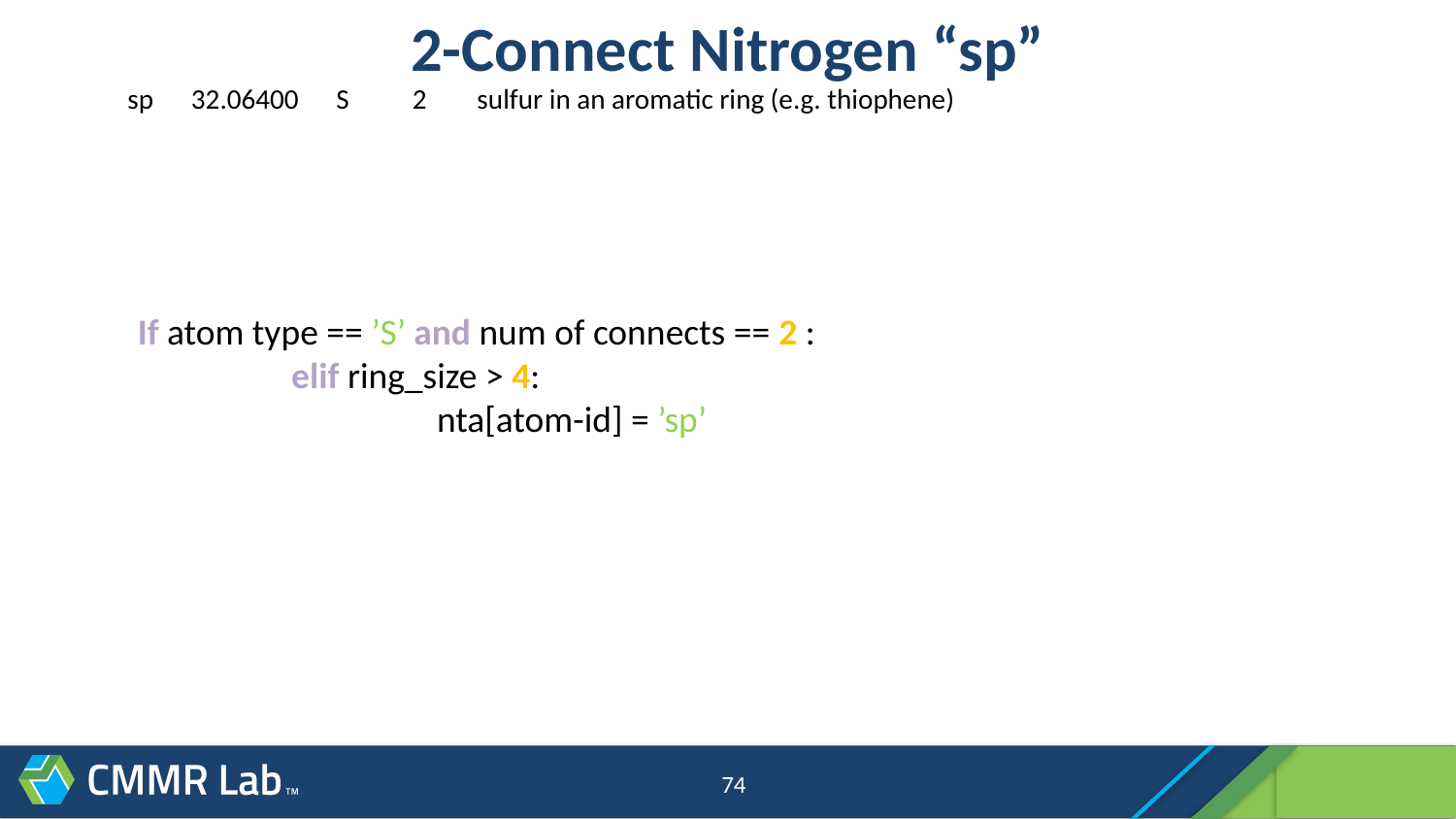

# 2-Connect Nitrogen “sp”
sp      32.06400      S          2        sulfur in an aromatic ring (e.g. thiophene)
If atom type == ’S’ and num of connects == 2 :
	 elif ring_size > 4:
	 	 nta[atom-id] = ’sp’
74